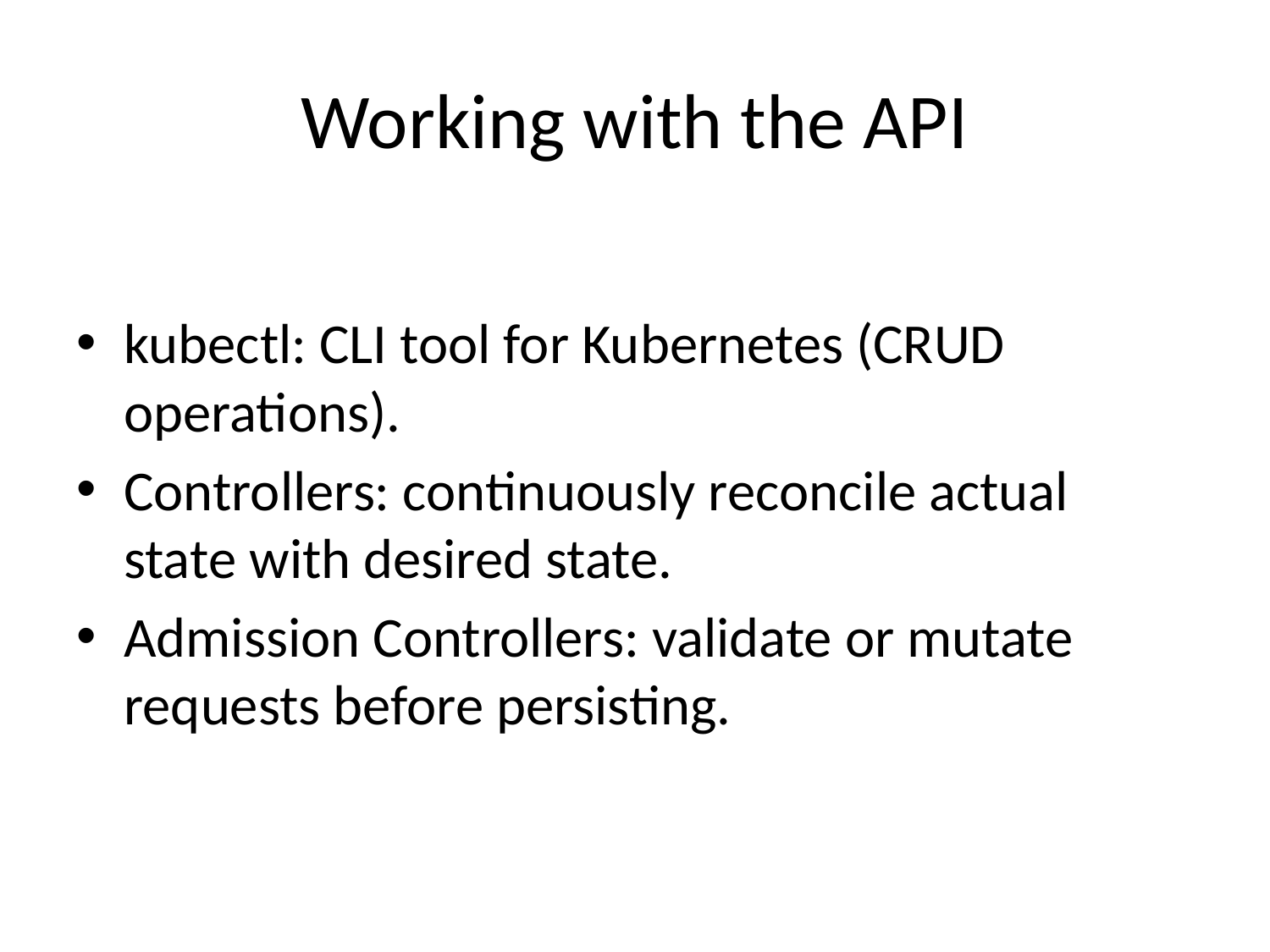

# Working with the API

kubectl: CLI tool for Kubernetes (CRUD operations).
Controllers: continuously reconcile actual state with desired state.
Admission Controllers: validate or mutate requests before persisting.